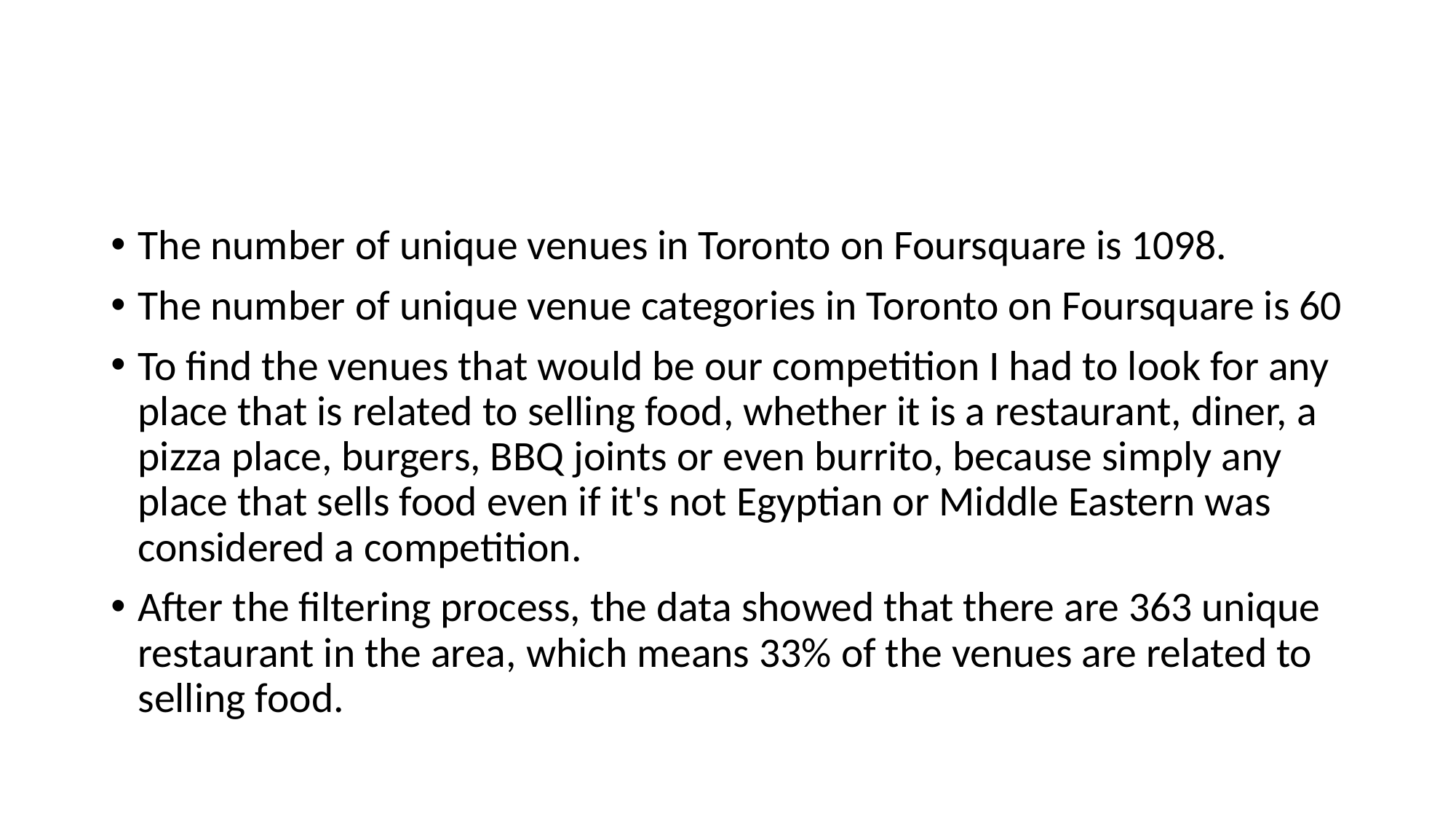

The number of unique venues in Toronto on Foursquare is 1098.
The number of unique venue categories in Toronto on Foursquare is 60
To find the venues that would be our competition I had to look for any place that is related to selling food, whether it is a restaurant, diner, a pizza place, burgers, BBQ joints or even burrito, because simply any place that sells food even if it's not Egyptian or Middle Eastern was considered a competition.
After the filtering process, the data showed that there are 363 unique restaurant in the area, which means 33% of the venues are related to selling food.